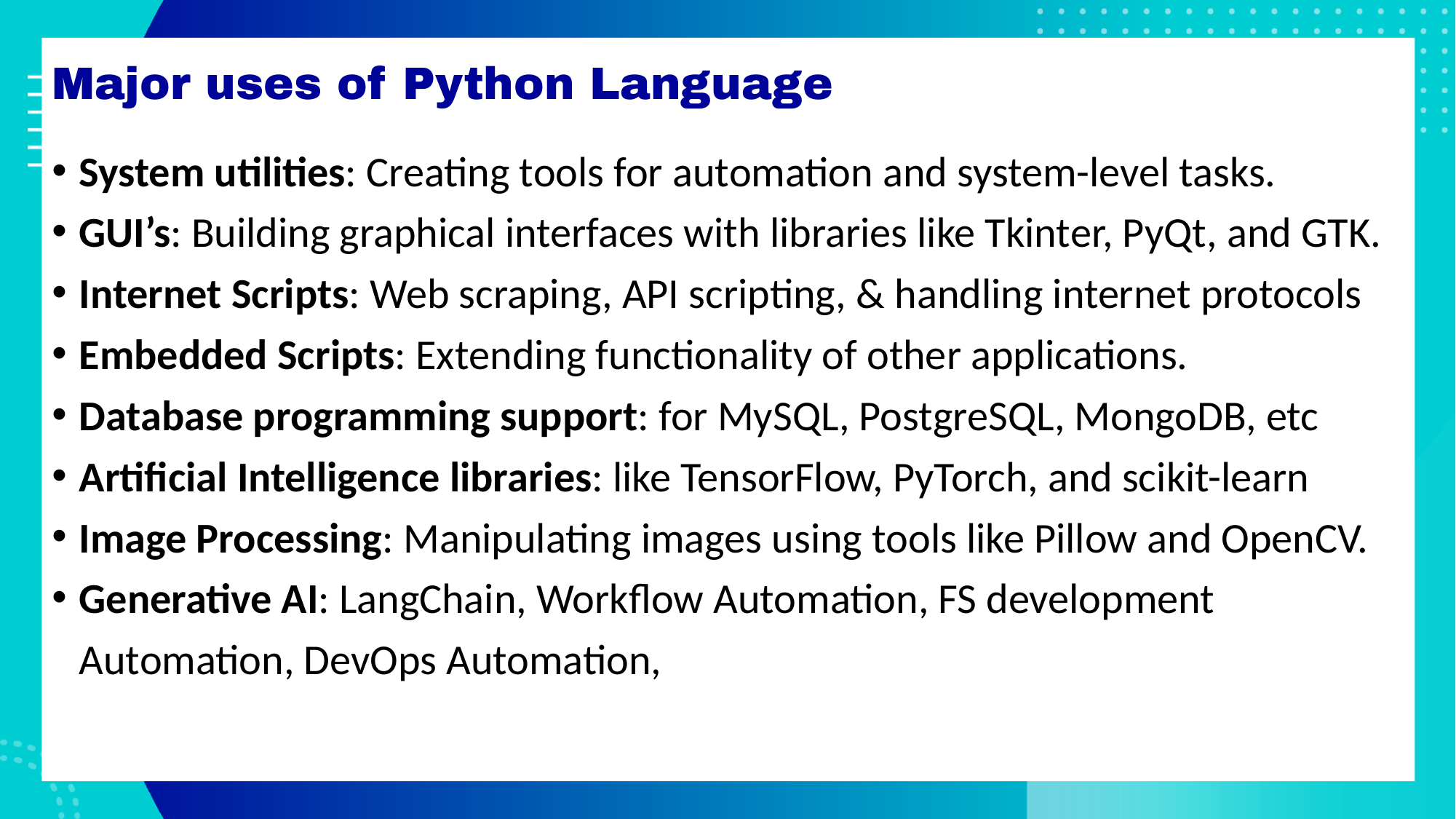

# Major uses of Python Language
System utilities: Creating tools for automation and system-level tasks.
GUI’s: Building graphical interfaces with libraries like Tkinter, PyQt, and GTK.
Internet Scripts: Web scraping, API scripting, & handling internet protocols
Embedded Scripts: Extending functionality of other applications.
Database programming support: for MySQL, PostgreSQL, MongoDB, etc
Artificial Intelligence libraries: like TensorFlow, PyTorch, and scikit-learn
Image Processing: Manipulating images using tools like Pillow and OpenCV.
Generative AI: LangChain, Workflow Automation, FS development Automation, DevOps Automation,